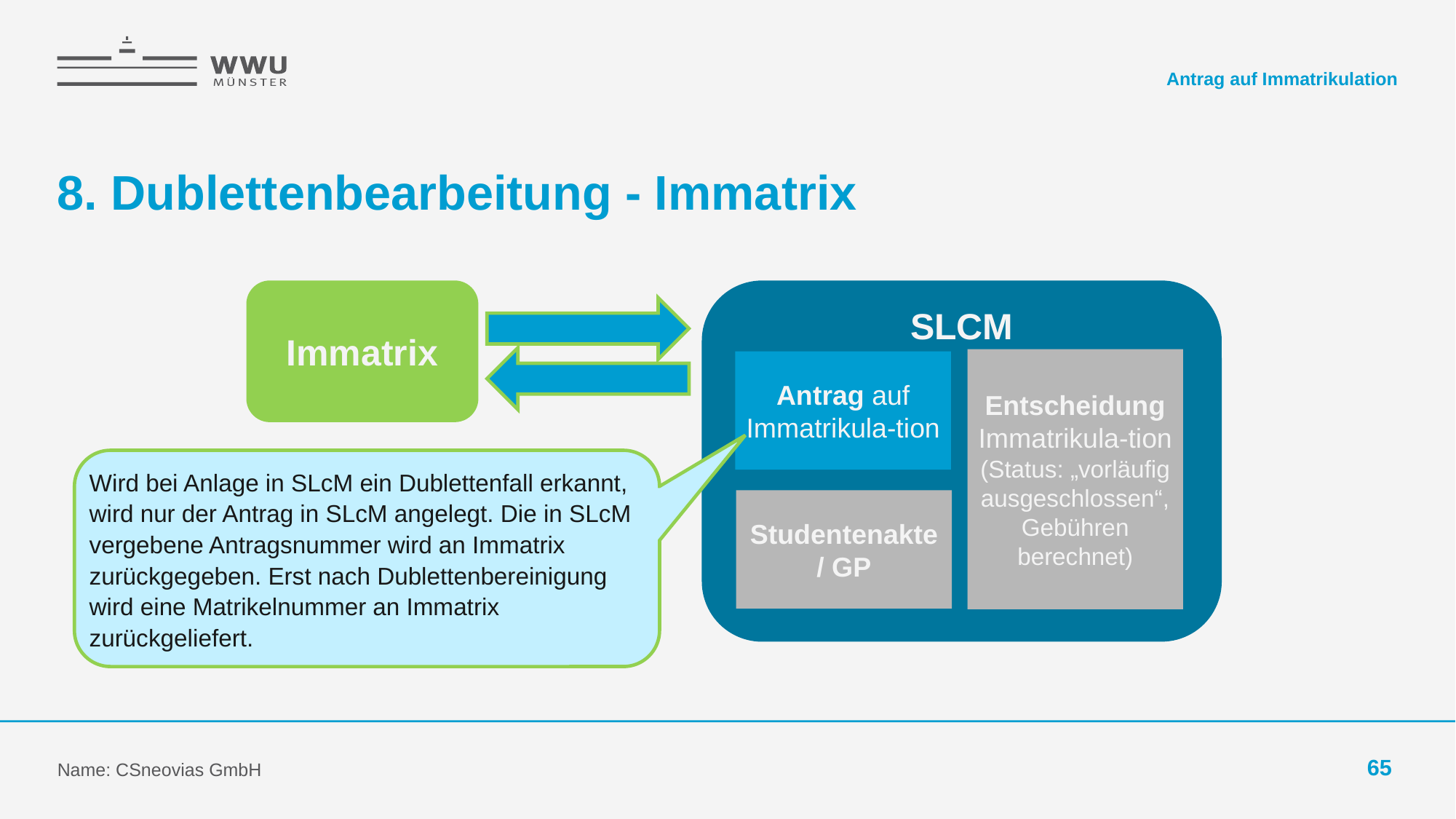

Antrag auf Immatrikulation
# 8. Dublettenbearbeitung - Immatrix

Immatrix
SLCM

Entscheidung Immatrikula-tion
(Status: „vorläufig ausgeschlossen“, Gebühren berechnet)
Antrag auf Immatrikula-tion
Wird bei Anlage in SLcM ein Dublettenfall erkannt, wird nur der Antrag in SLcM angelegt. Die in SLcM vergebene Antragsnummer wird an Immatrix zurückgegeben. Erst nach Dublettenbereinigung wird eine Matrikelnummer an Immatrix zurückgeliefert.
Studentenakte / GP
Name: CSneovias GmbH
65